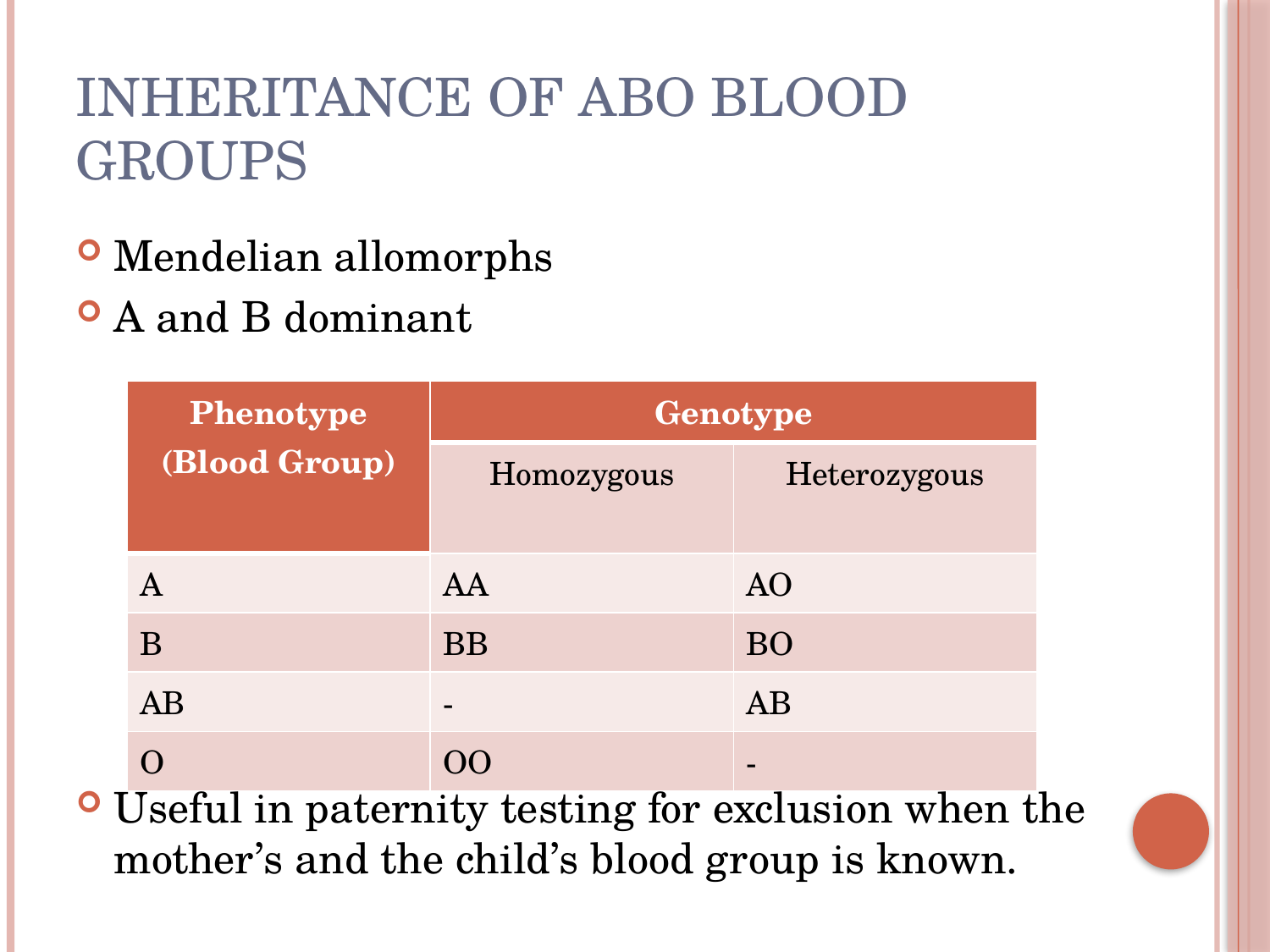

# Inheritance of ABO blood groups
Mendelian allomorphs
A and B dominant

Useful in paternity testing for exclusion when the mother’s and the child’s blood group is known.

| Phenotype (Blood Group) | Genotype |  |
| --- | --- | --- |
|  | Homozygous | Heterozygous |
| A | AA | AO |
| B | BB | BO |
| AB | - | AB |
| O | OO | - |